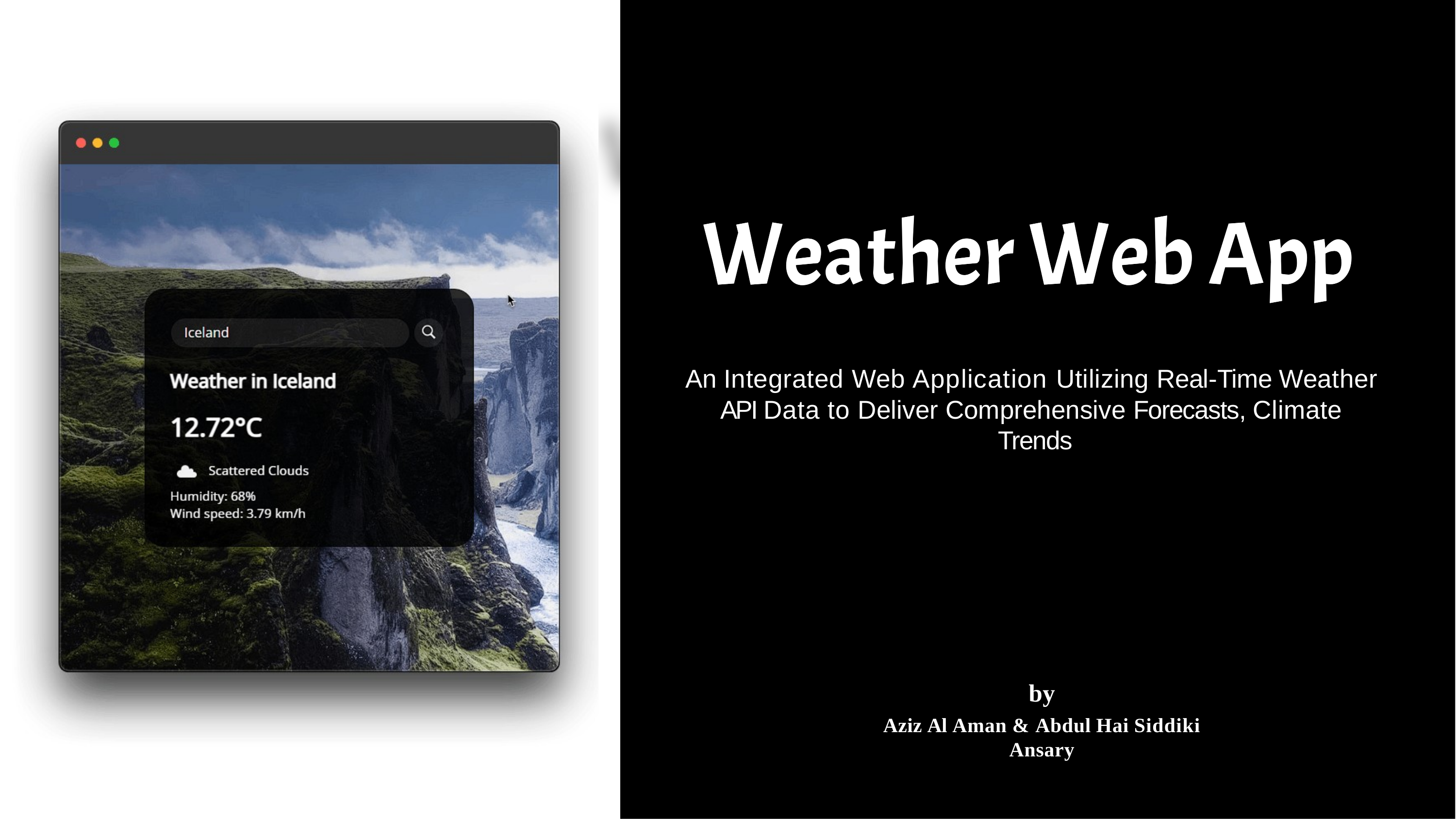

An Integrated Web Application Utilizing Real-Time Weather  API Data to Deliver Comprehensive Forecasts, Climate  Trends
by
Aziz Al Aman & Abdul Hai Siddiki Ansary